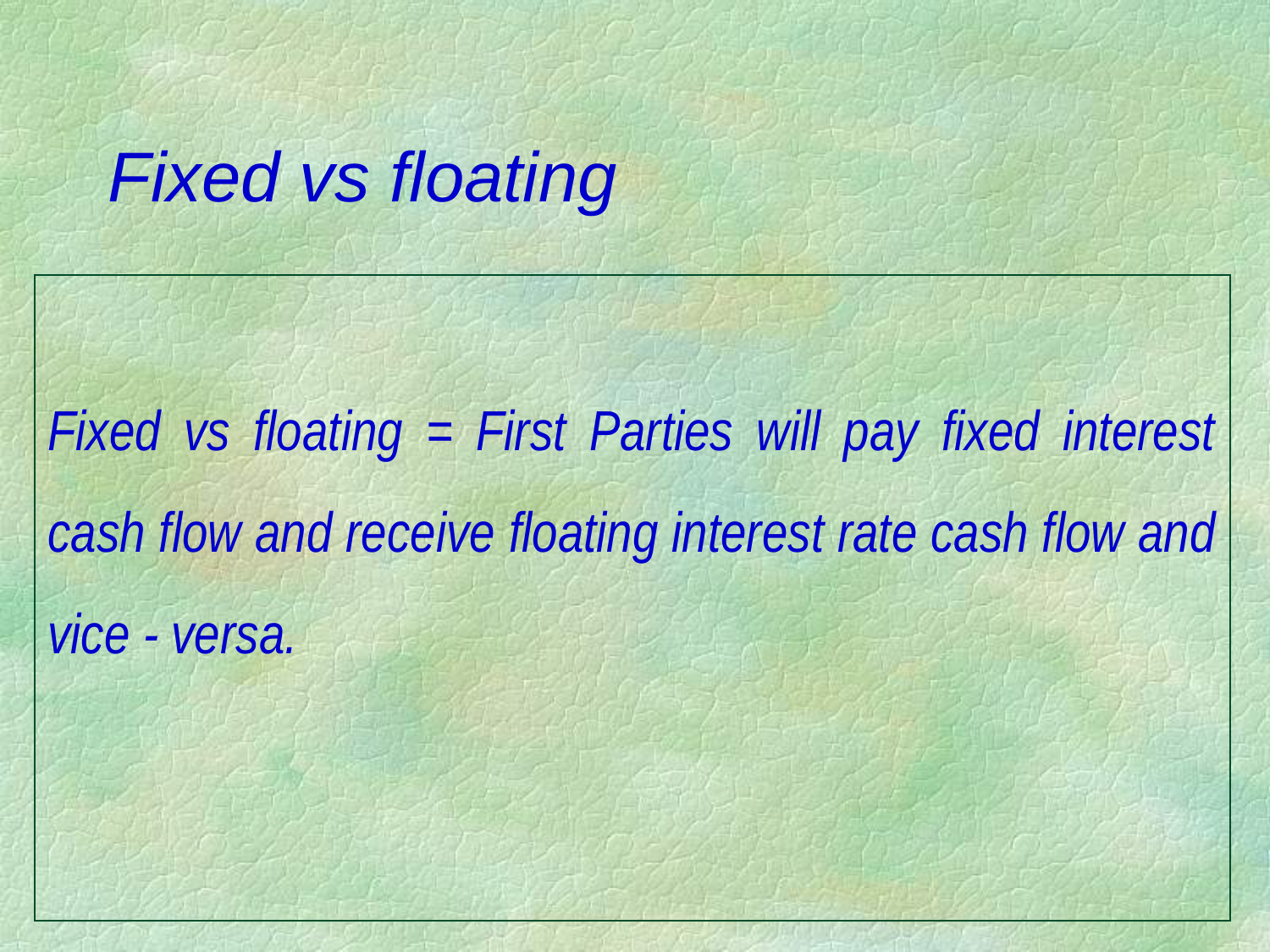

# Fixed vs floating

Fixed vs floating = First Parties will pay fixed interest cash flow and receive floating interest rate cash flow and vice - versa.